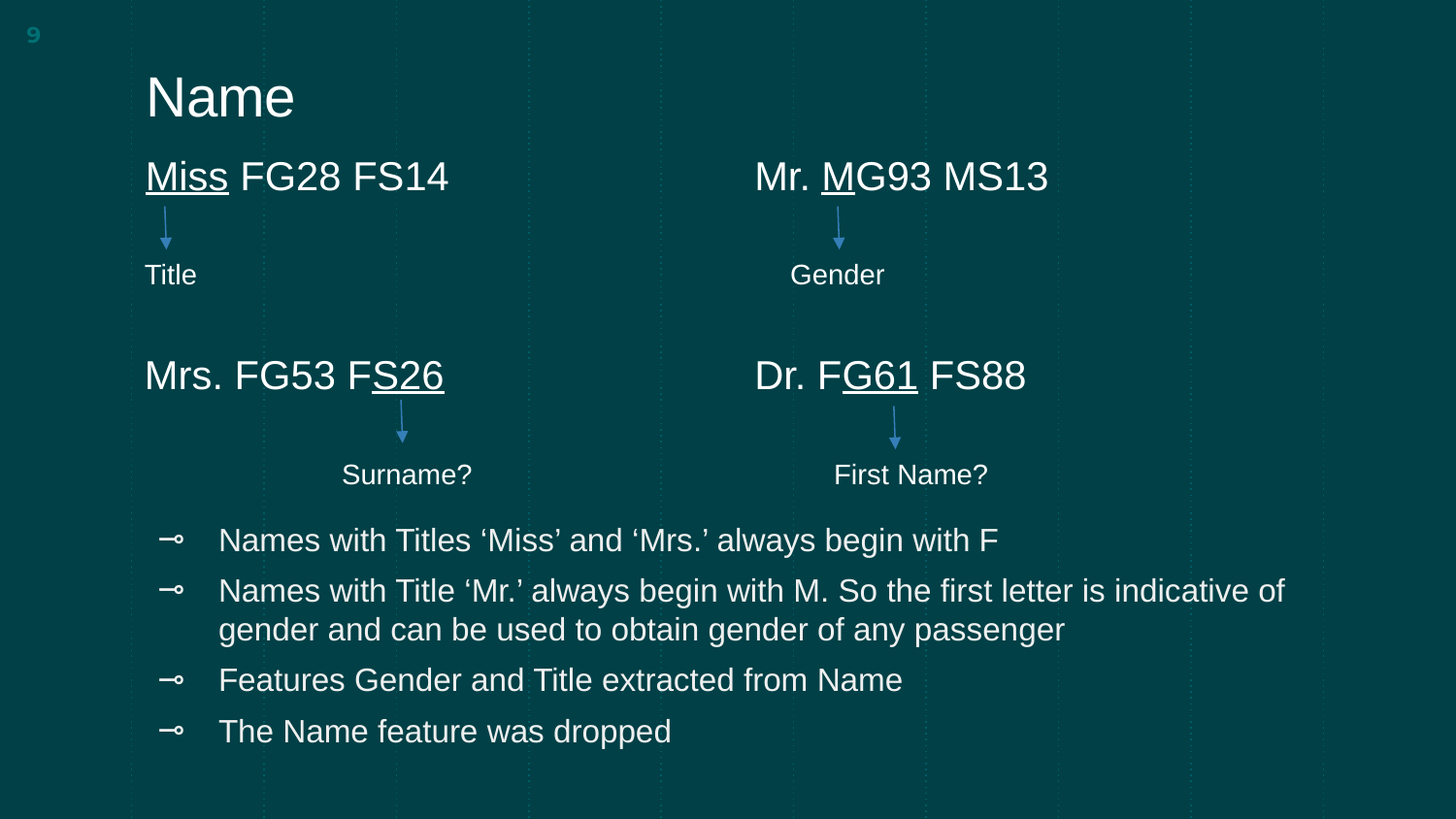

9
Name
Miss FG28 FS14
Mr. MG93 MS13
Title
Gender
Mrs. FG53 FS26
Dr. FG61 FS88
First Name?
Surname?
Names with Titles ‘Miss’ and ‘Mrs.’ always begin with F
Names with Title ‘Mr.’ always begin with M. So the first letter is indicative of gender and can be used to obtain gender of any passenger
Features Gender and Title extracted from Name
The Name feature was dropped